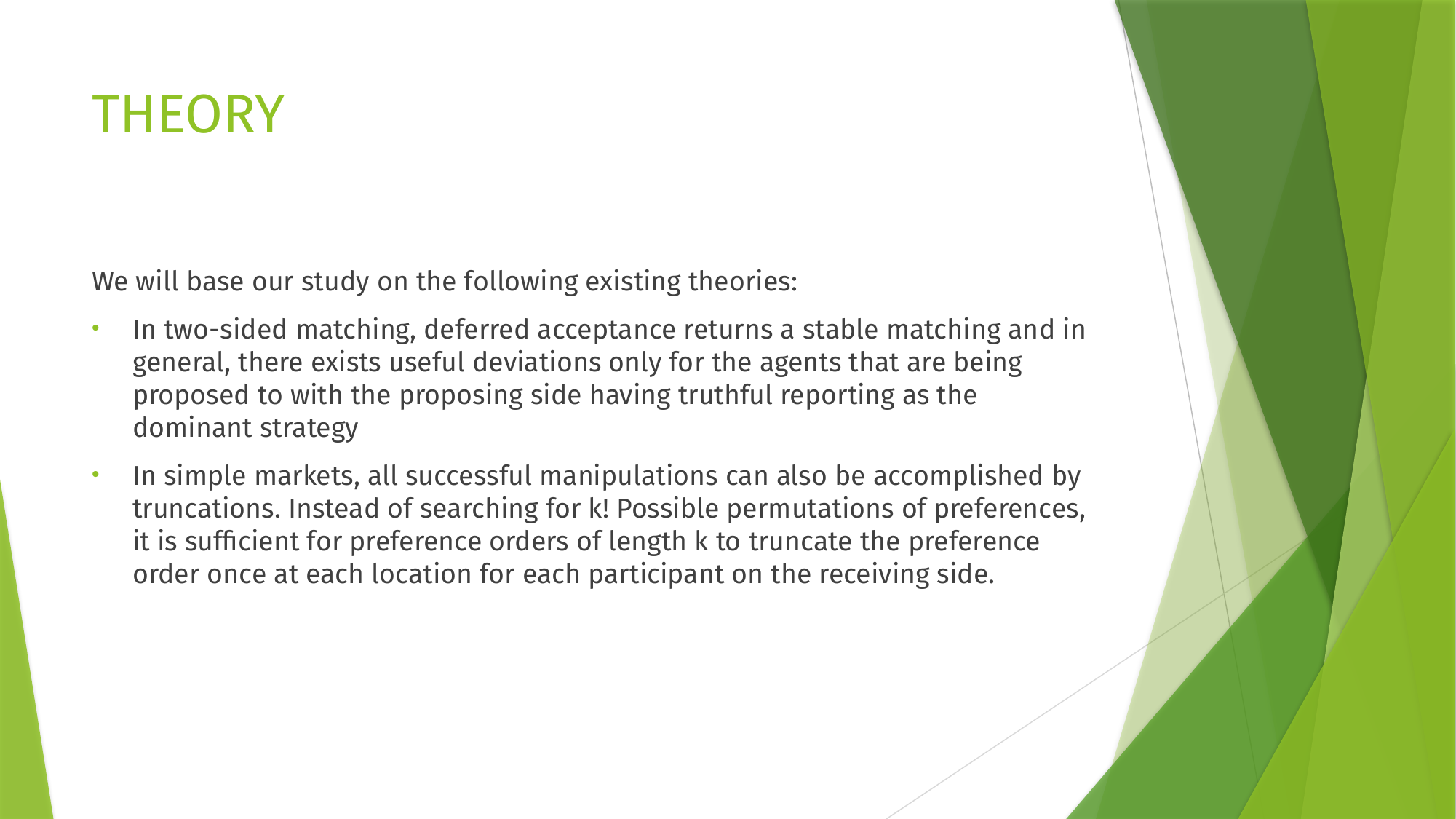

# THEORY
We will base our study on the following existing theories:
In two-sided matching, deferred acceptance returns a stable matching and in general, there exists useful deviations only for the agents that are being proposed to with the proposing side having truthful reporting as the dominant strategy
In simple markets, all successful manipulations can also be accomplished by truncations. Instead of searching for k! Possible permutations of preferences, it is sufficient for preference orders of length k to truncate the preference order once at each location for each participant on the receiving side.